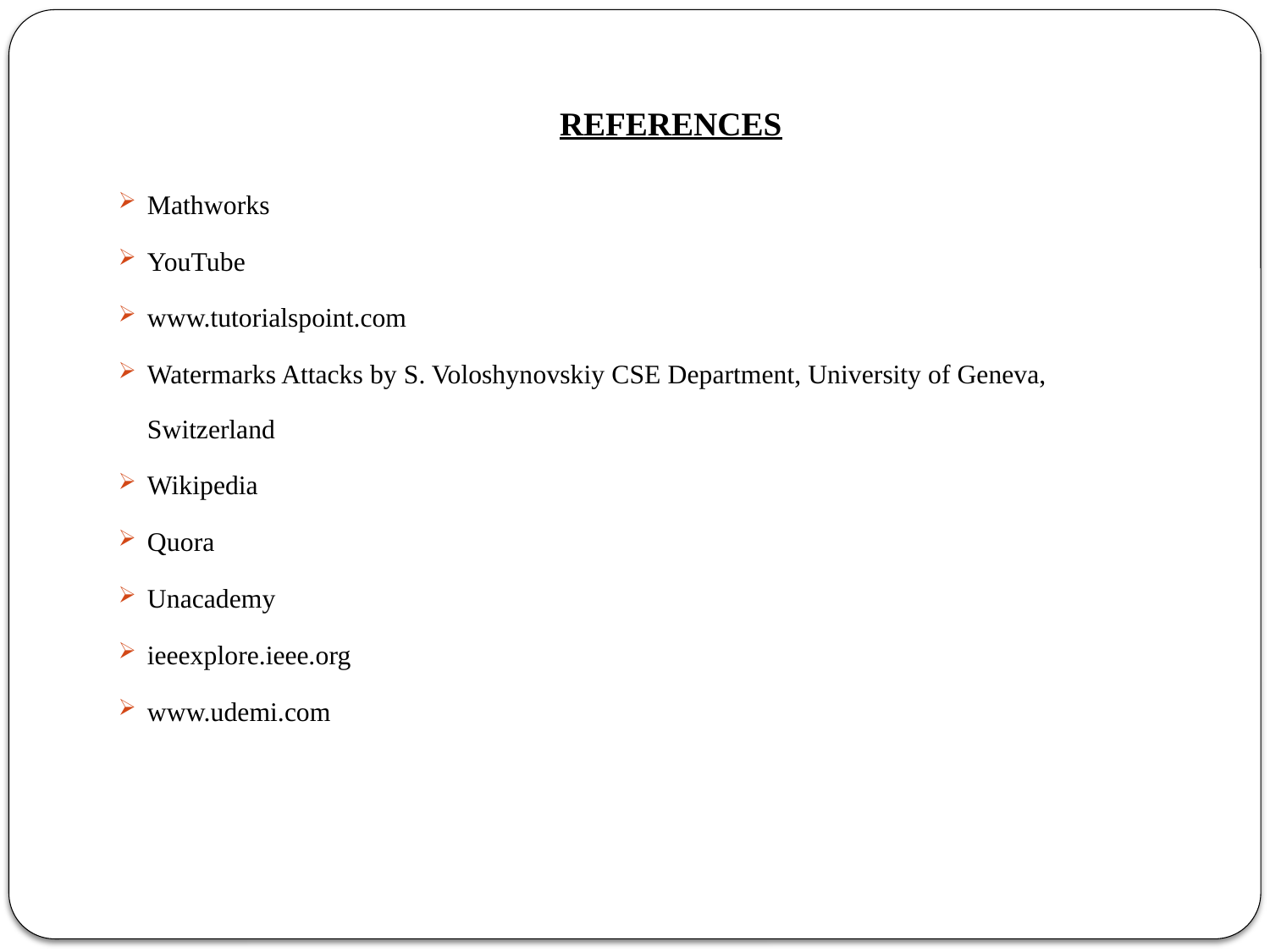

# REFERENCES
Mathworks
YouTube
www.tutorialspoint.com
Watermarks Attacks by S. Voloshynovskiy CSE Department, University of Geneva, Switzerland
Wikipedia
Quora
Unacademy
ieeexplore.ieee.org
www.udemi.com